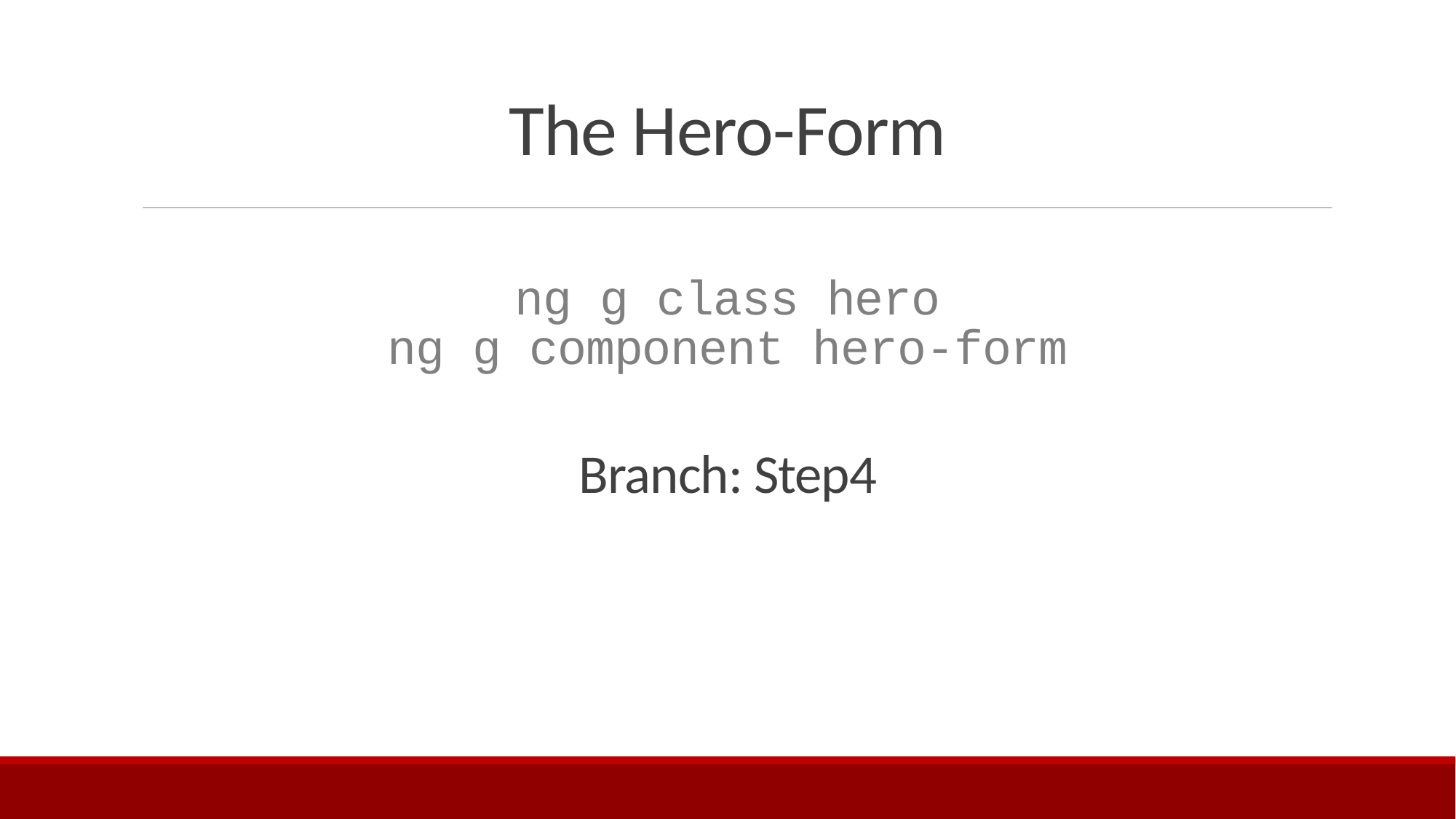

# The Hero-Form ng g class hero ng g component hero-form Branch: Step4